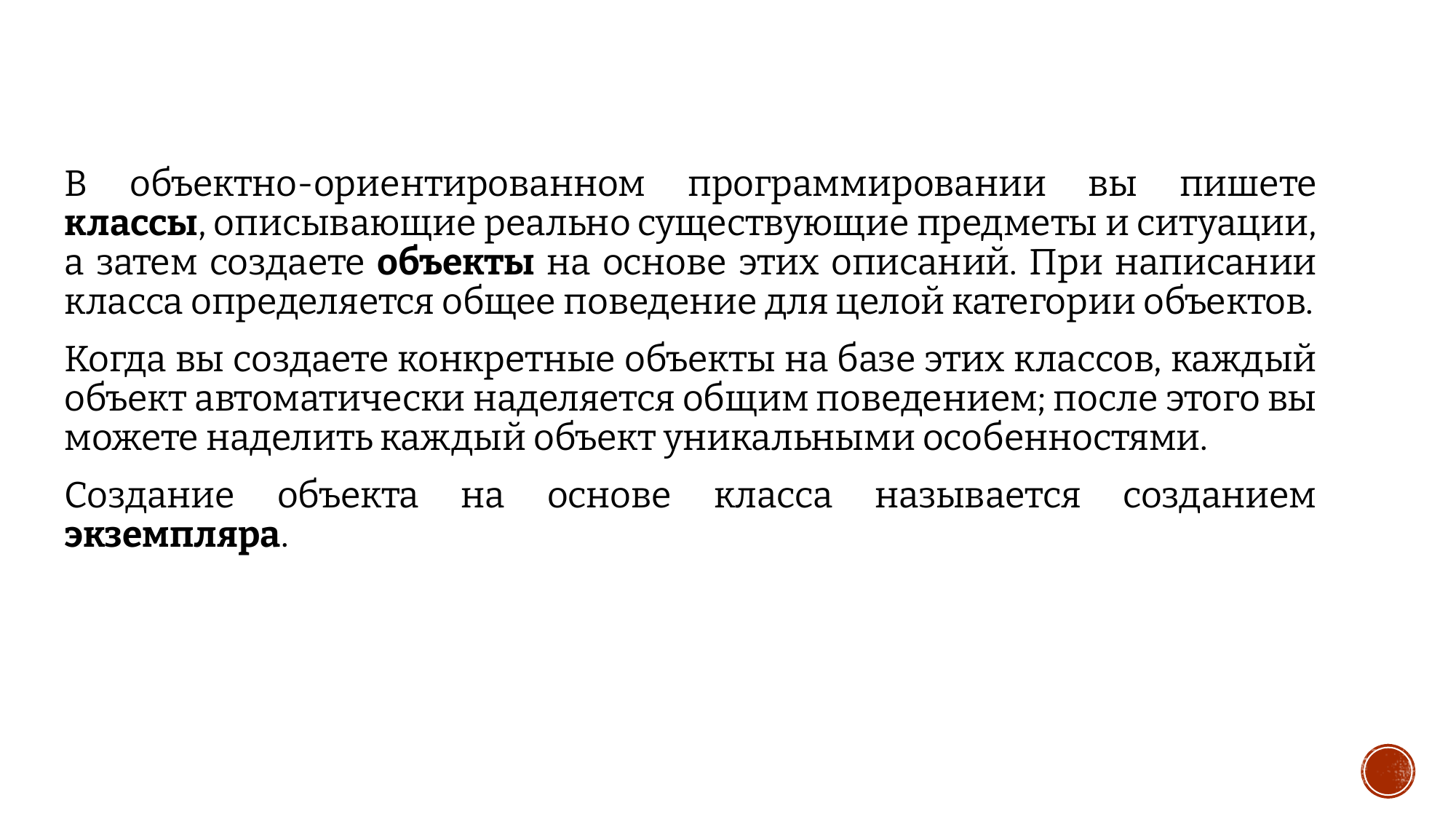

В объектно-ориентированном программировании вы пишете классы, описывающие реально существующие предметы и ситуации, а затем создаете объекты на основе этих описаний. При написании класса определяется общее поведение для целой категории объектов.
Когда вы создаете конкретные объекты на базе этих классов, каждый объект автоматически наделяется общим поведением; после этого вы можете наделить каждый объект уникальными особенностями.
Создание объекта на основе класса называется созданием экземпляра.